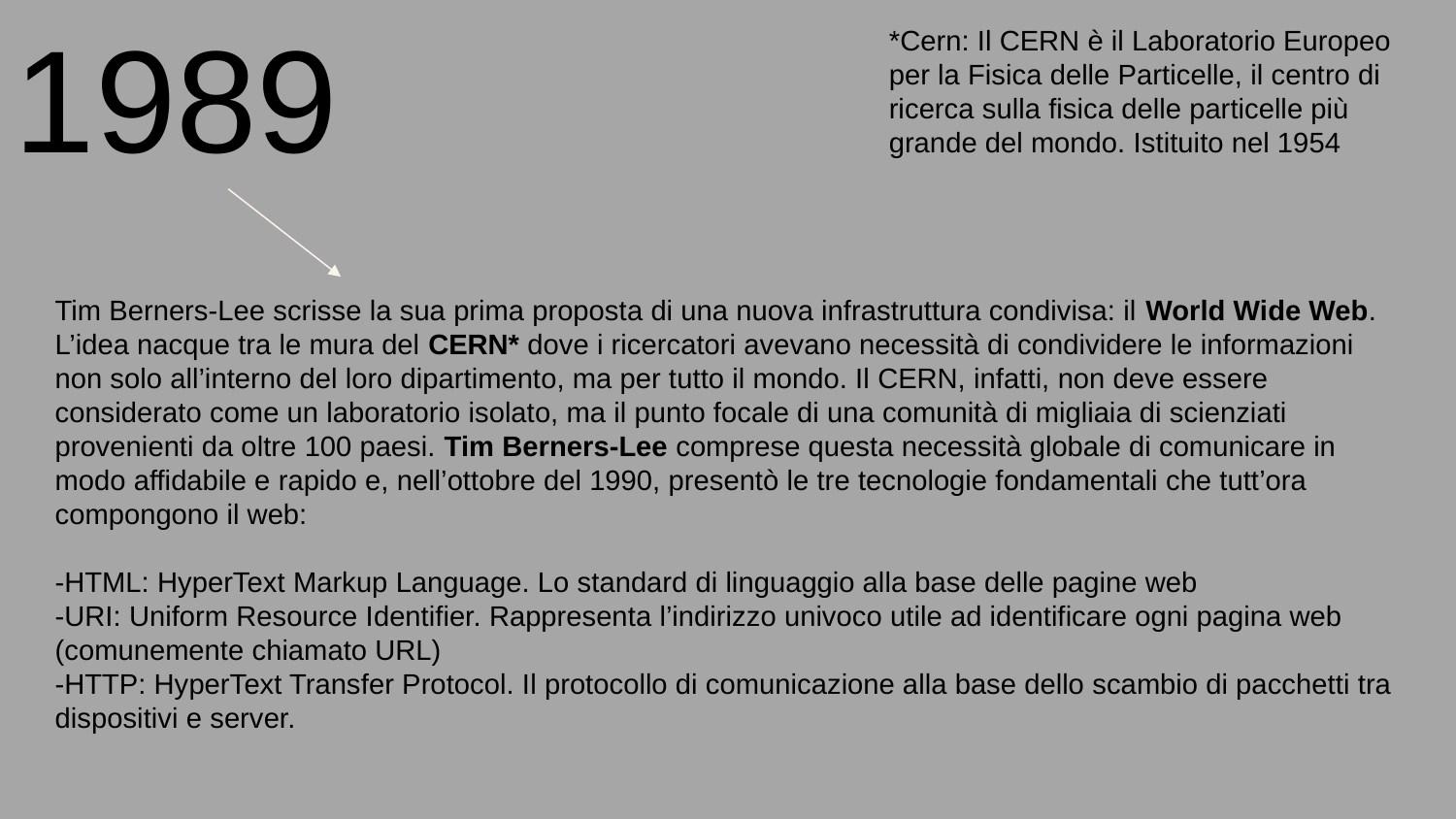

1989
*Cern: Il CERN è il Laboratorio Europeo per la Fisica delle Particelle, il centro di ricerca sulla fisica delle particelle più grande del mondo. Istituito nel 1954

Tim Berners-Lee scrisse la sua prima proposta di una nuova infrastruttura condivisa: il World Wide Web. L’idea nacque tra le mura del CERN* dove i ricercatori avevano necessità di condividere le informazioni non solo all’interno del loro dipartimento, ma per tutto il mondo. Il CERN, infatti, non deve essere considerato come un laboratorio isolato, ma il punto focale di una comunità di migliaia di scienziati provenienti da oltre 100 paesi. Tim Berners-Lee comprese questa necessità globale di comunicare in modo affidabile e rapido e, nell’ottobre del 1990, presentò le tre tecnologie fondamentali che tutt’ora compongono il web:

-HTML: HyperText Markup Language. Lo standard di linguaggio alla base delle pagine web
-URI: Uniform Resource Identifier. Rappresenta l’indirizzo univoco utile ad identificare ogni pagina web (comunemente chiamato URL)
-HTTP: HyperText Transfer Protocol. Il protocollo di comunicazione alla base dello scambio di pacchetti tra dispositivi e server.